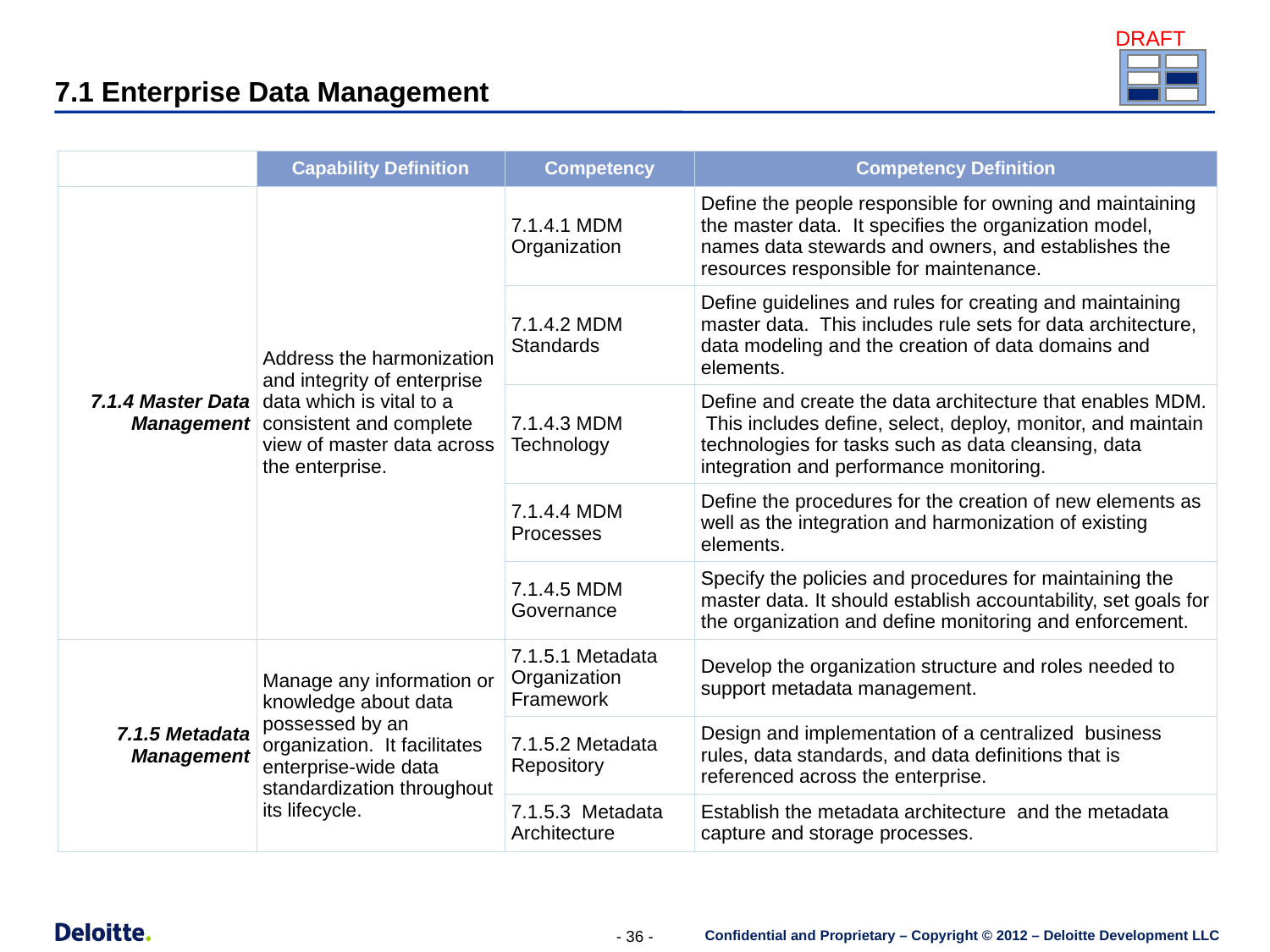

7.1 Enterprise Data Management
|  | Capability Definition | Competency | Competency Definition |
| --- | --- | --- | --- |
| 7.1.4 Master Data Management | Address the harmonization and integrity of enterprise data which is vital to a consistent and complete view of master data across the enterprise. | 7.1.4.1 MDM Organization | Define the people responsible for owning and maintaining the master data. It specifies the organization model, names data stewards and owners, and establishes the resources responsible for maintenance. |
|  |  | 7.1.4.2 MDM Standards | Define guidelines and rules for creating and maintaining master data. This includes rule sets for data architecture, data modeling and the creation of data domains and elements. |
|  |  | 7.1.4.3 MDM Technology | Define and create the data architecture that enables MDM. This includes define, select, deploy, monitor, and maintain technologies for tasks such as data cleansing, data integration and performance monitoring. |
|  |  | 7.1.4.4 MDM Processes | Define the procedures for the creation of new elements as well as the integration and harmonization of existing elements. |
|  |  | 7.1.4.5 MDM Governance | Specify the policies and procedures for maintaining the master data. It should establish accountability, set goals for the organization and define monitoring and enforcement. |
| 7.1.5 Metadata Management | Manage any information or knowledge about data possessed by an organization. It facilitates enterprise-wide data standardization throughout its lifecycle. | 7.1.5.1 Metadata Organization Framework | Develop the organization structure and roles needed to support metadata management. |
|  |  | 7.1.5.2 Metadata Repository | Design and implementation of a centralized business rules, data standards, and data definitions that is referenced across the enterprise. |
|  |  | 7.1.5.3 Metadata Architecture | Establish the metadata architecture and the metadata capture and storage processes. |